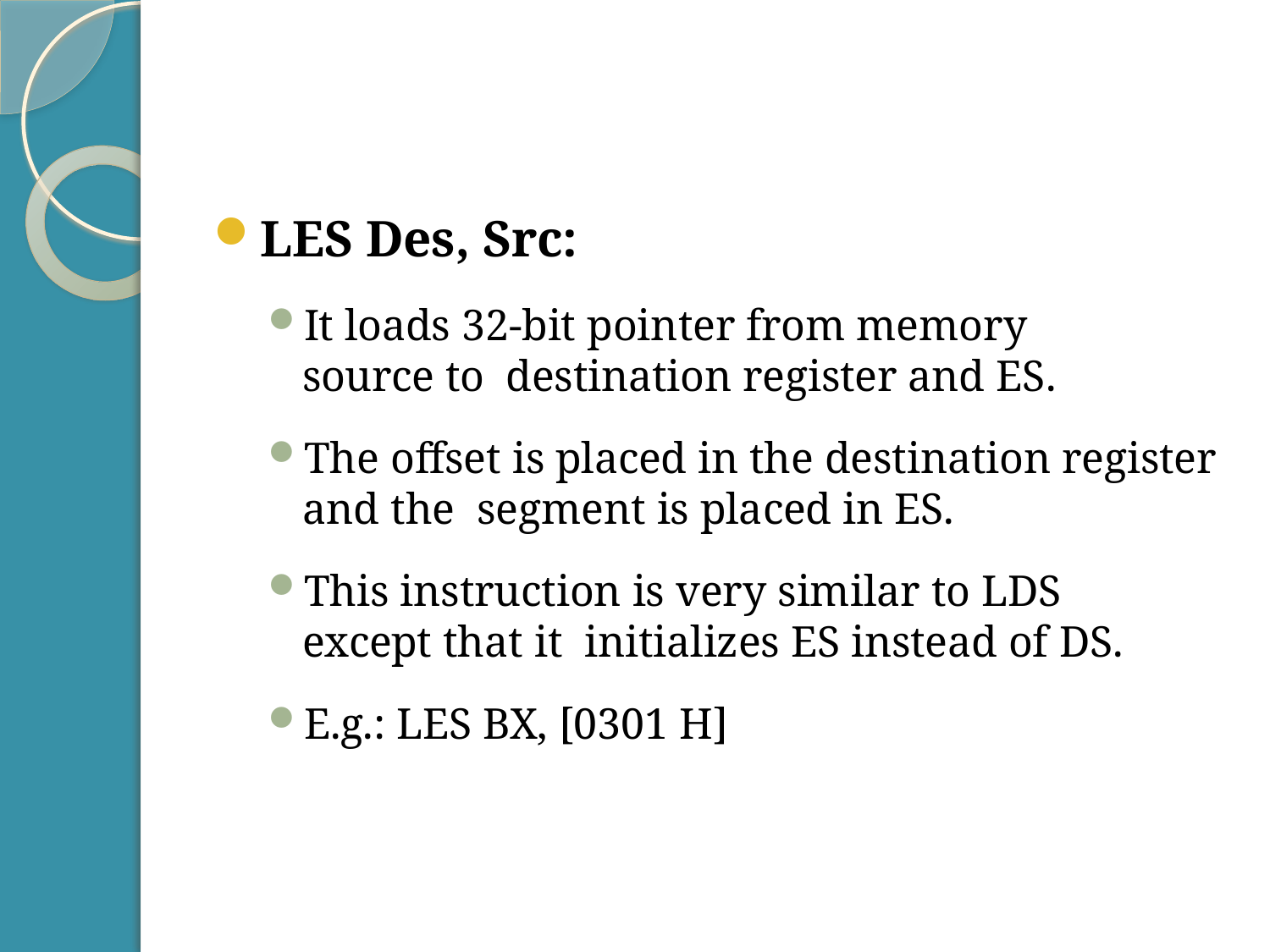

#
LES Des, Src:
It loads 32-bit pointer from memory source to  destination register and ES.
The offset is placed in the destination register and the  segment is placed in ES.
This instruction is very similar to LDS except that it  initializes ES instead of DS.
E.g.: LES BX, [0301 H]